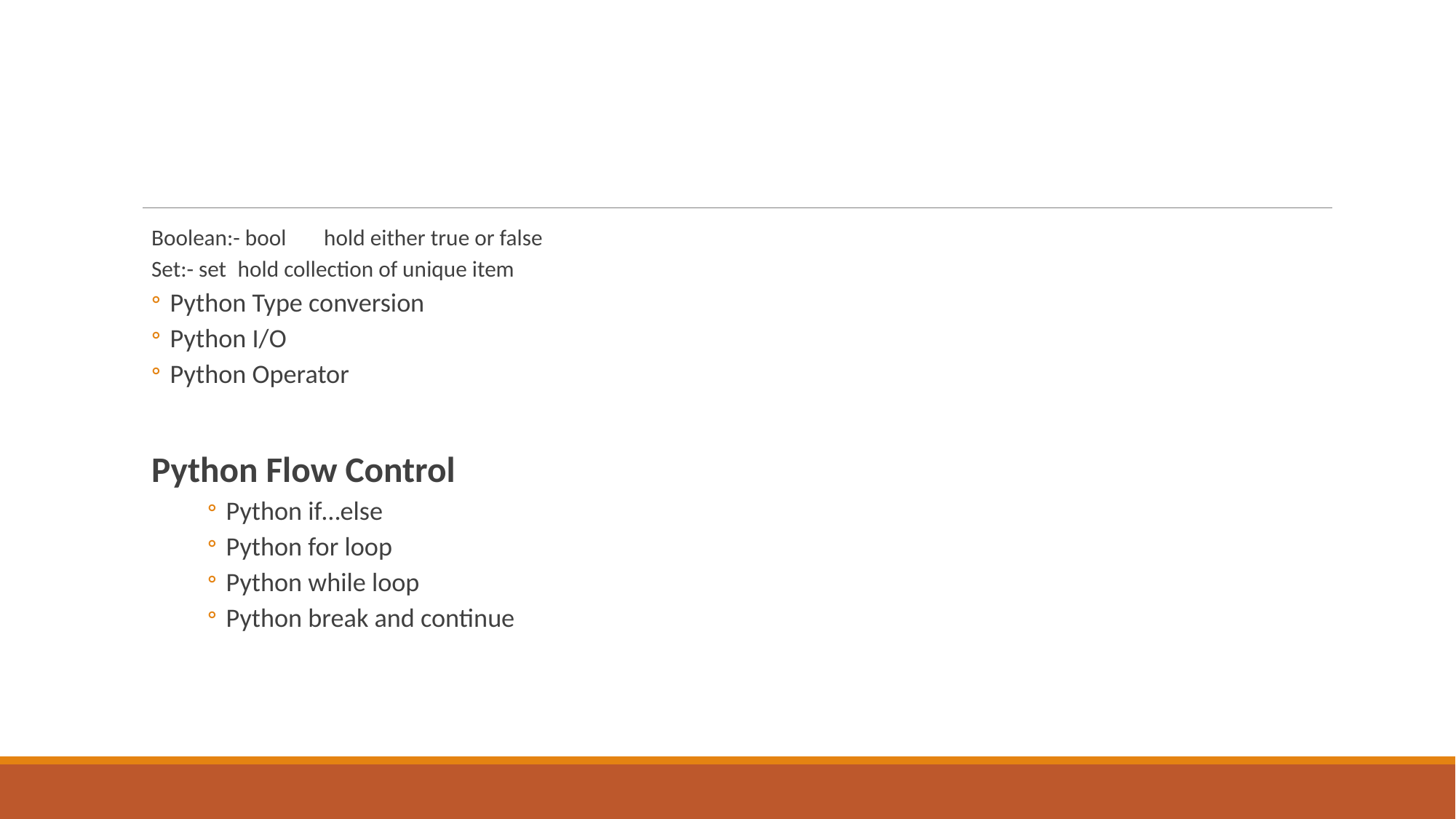

Boolean:- bool		hold either true or false
	Set:- set			hold collection of unique item
Python Type conversion
Python I/O
Python Operator

Python Flow Control
Python if…else
Python for loop
Python while loop
Python break and continue